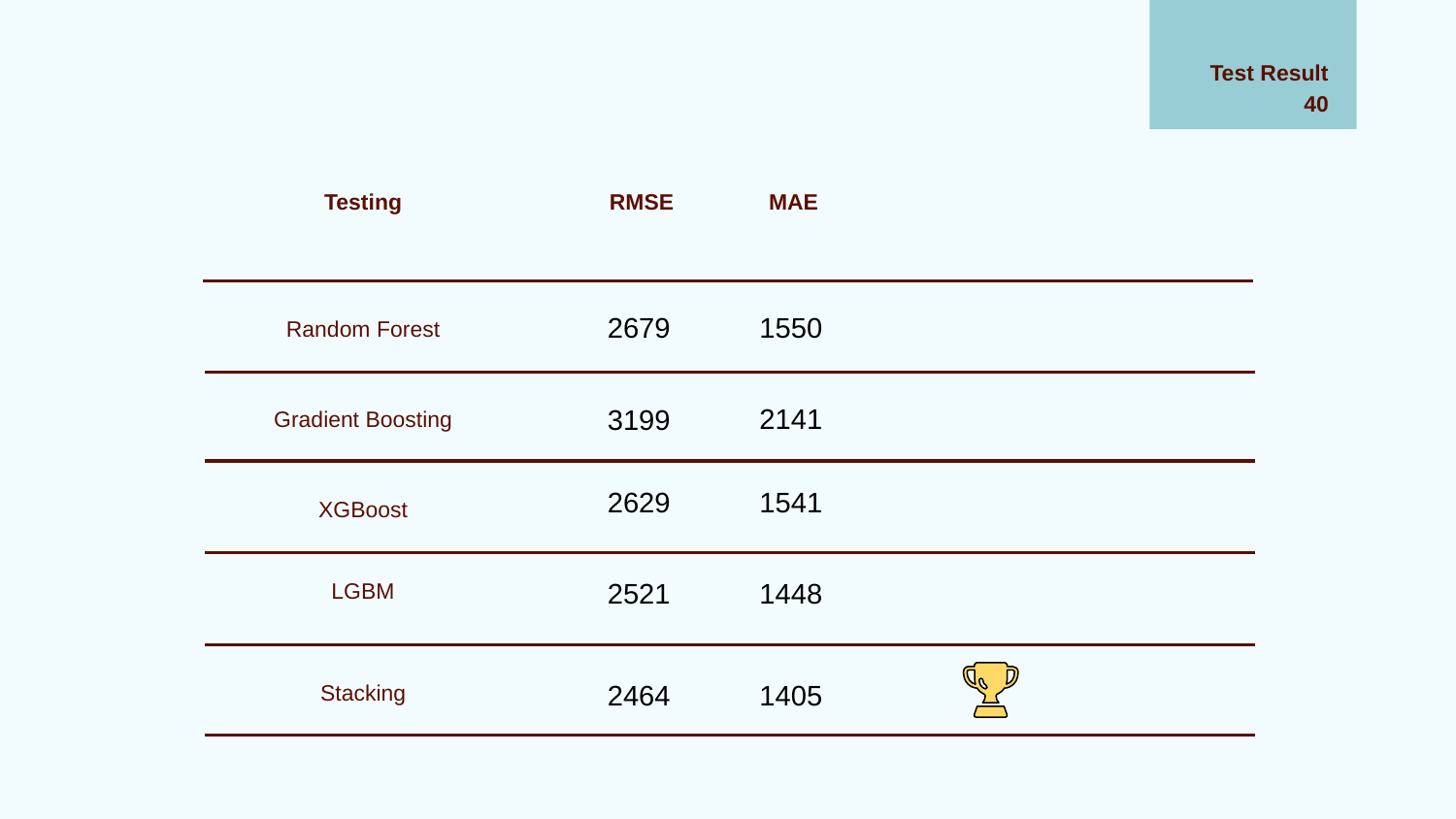

# Test Result
40
Testing
RMSE
MAE
1550
2679
Random Forest
2141
3199
Gradient Boosting
1541
2629

XGBoost
1448
2521
LGBM
2464
1405

Stacking